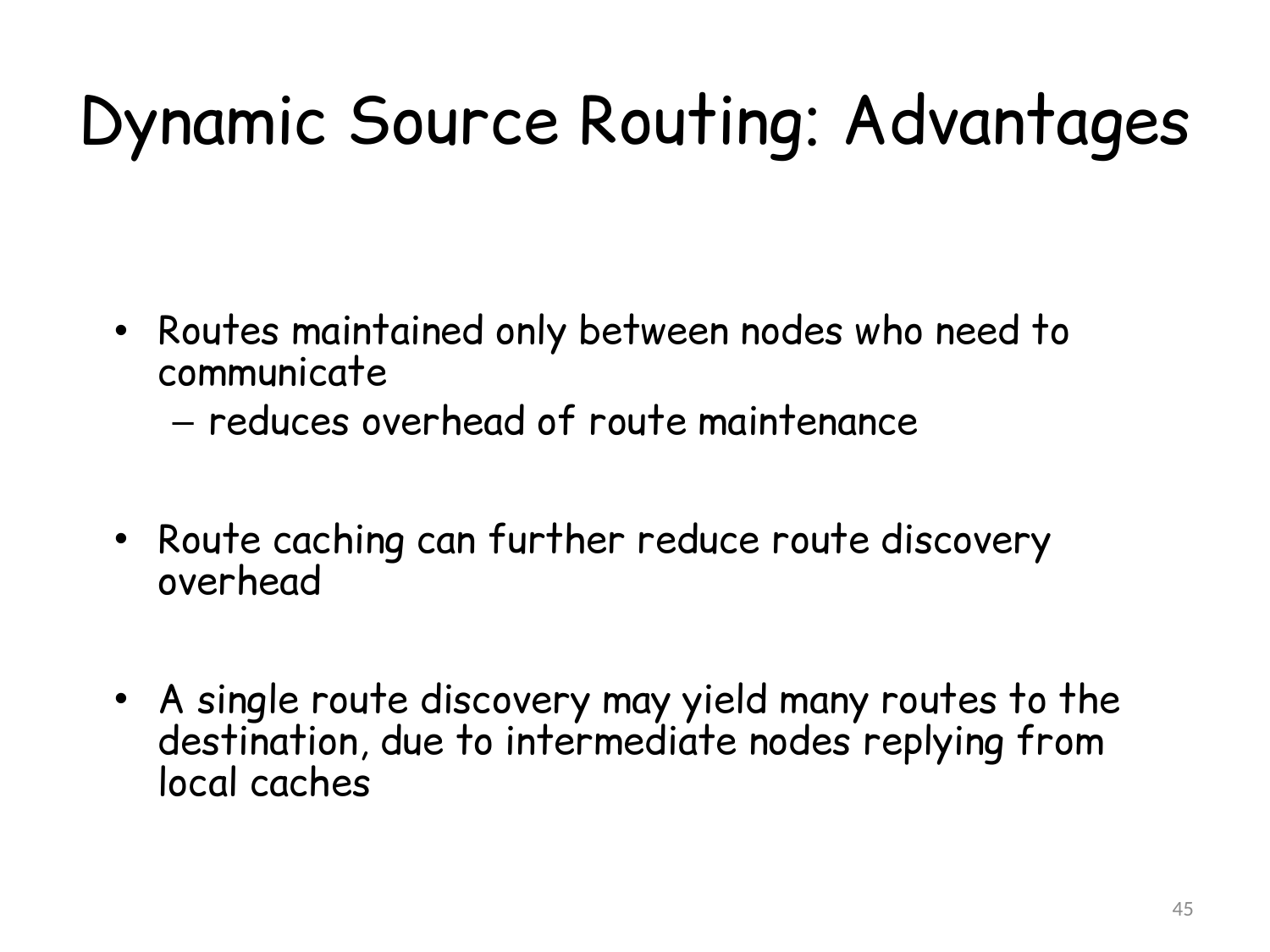

# Dynamic Source Routing: Advantages

Routes maintained only between nodes who need to communicate
reduces overhead of route maintenance

Route caching can further reduce route discovery overhead

A single route discovery may yield many routes to the destination, due to intermediate nodes replying from local caches

45